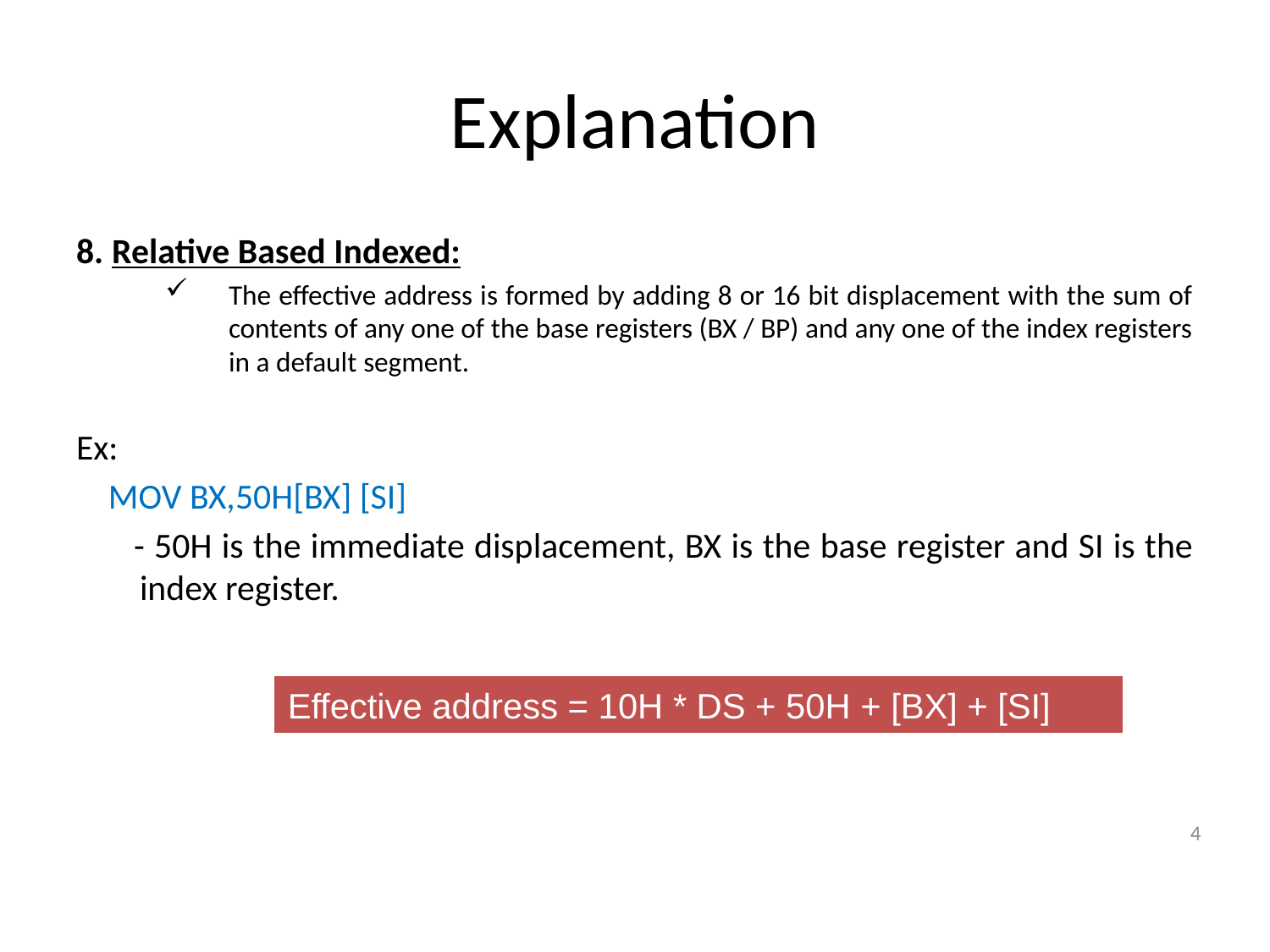

# Explanation
8. Relative Based Indexed:
The effective address is formed by adding 8 or 16 bit displacement with the sum of contents of any one of the base registers (BX / BP) and any one of the index registers in a default segment.

Ex:
    MOV BX,50H[BX] [SI]
      - 50H is the immediate displacement, BX is the base register and SI is the index register.

Effective address = 10H * DS + 50H + [BX] + [SI]
4